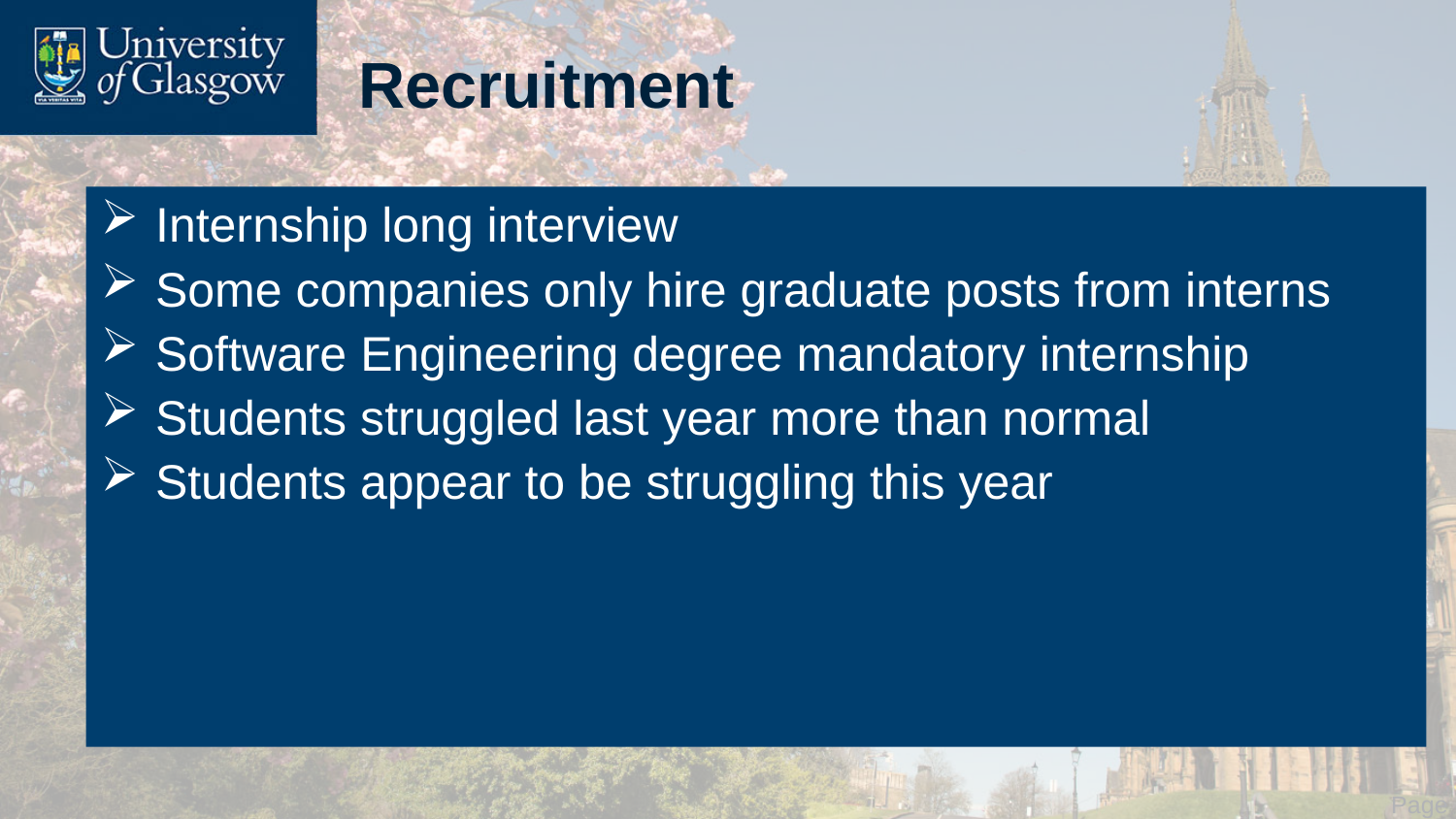

# Recruitment
Internship long interview
Some companies only hire graduate posts from interns
Software Engineering degree mandatory internship
Students struggled last year more than normal
Students appear to be struggling this year
 Page 5